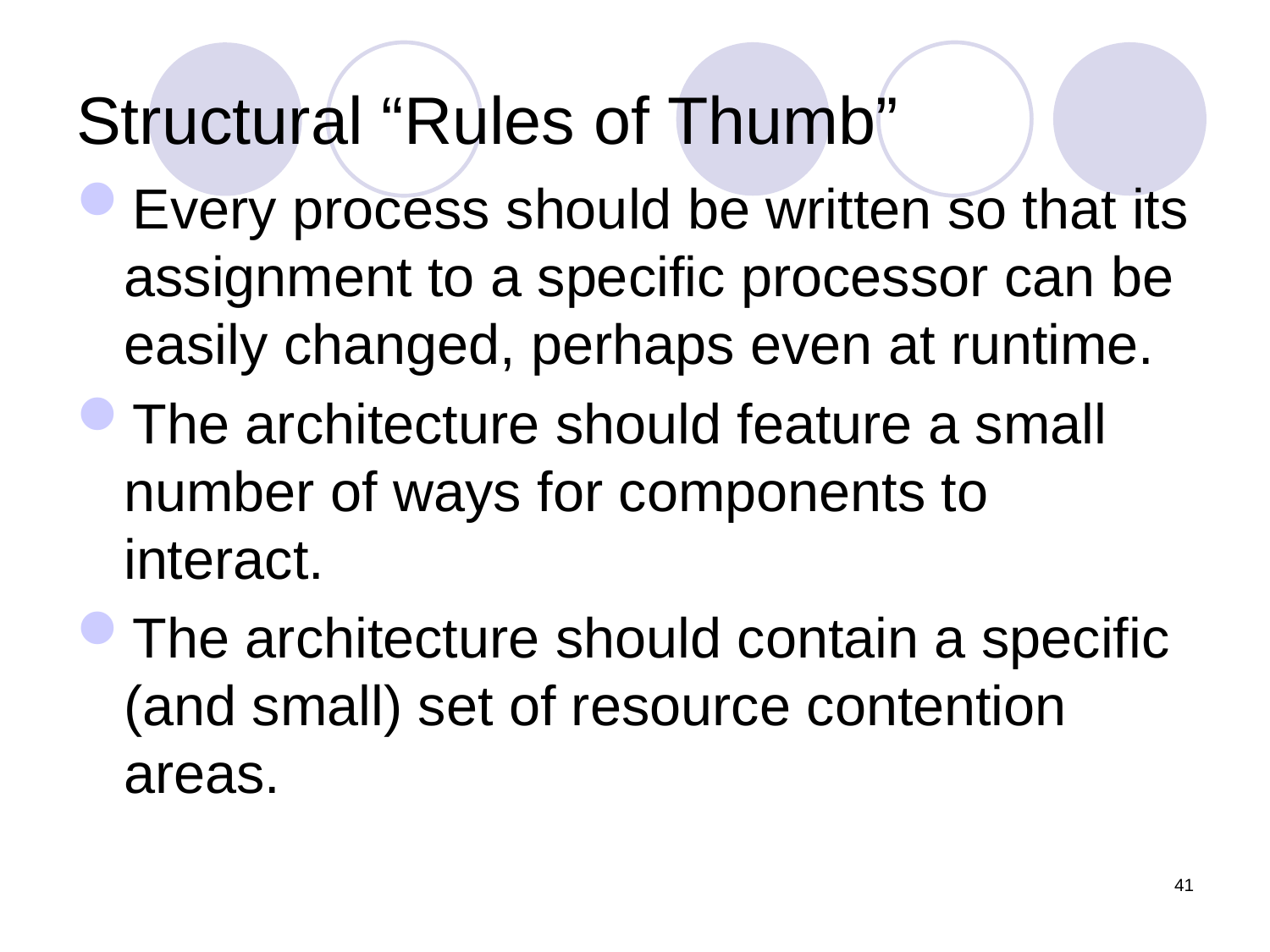

# Structural “Rules of Thumb”
Every process should be written so that its assignment to a specific processor can be easily changed, perhaps even at runtime.
The architecture should feature a small number of ways for components to interact.
The architecture should contain a specific (and small) set of resource contention areas.

41